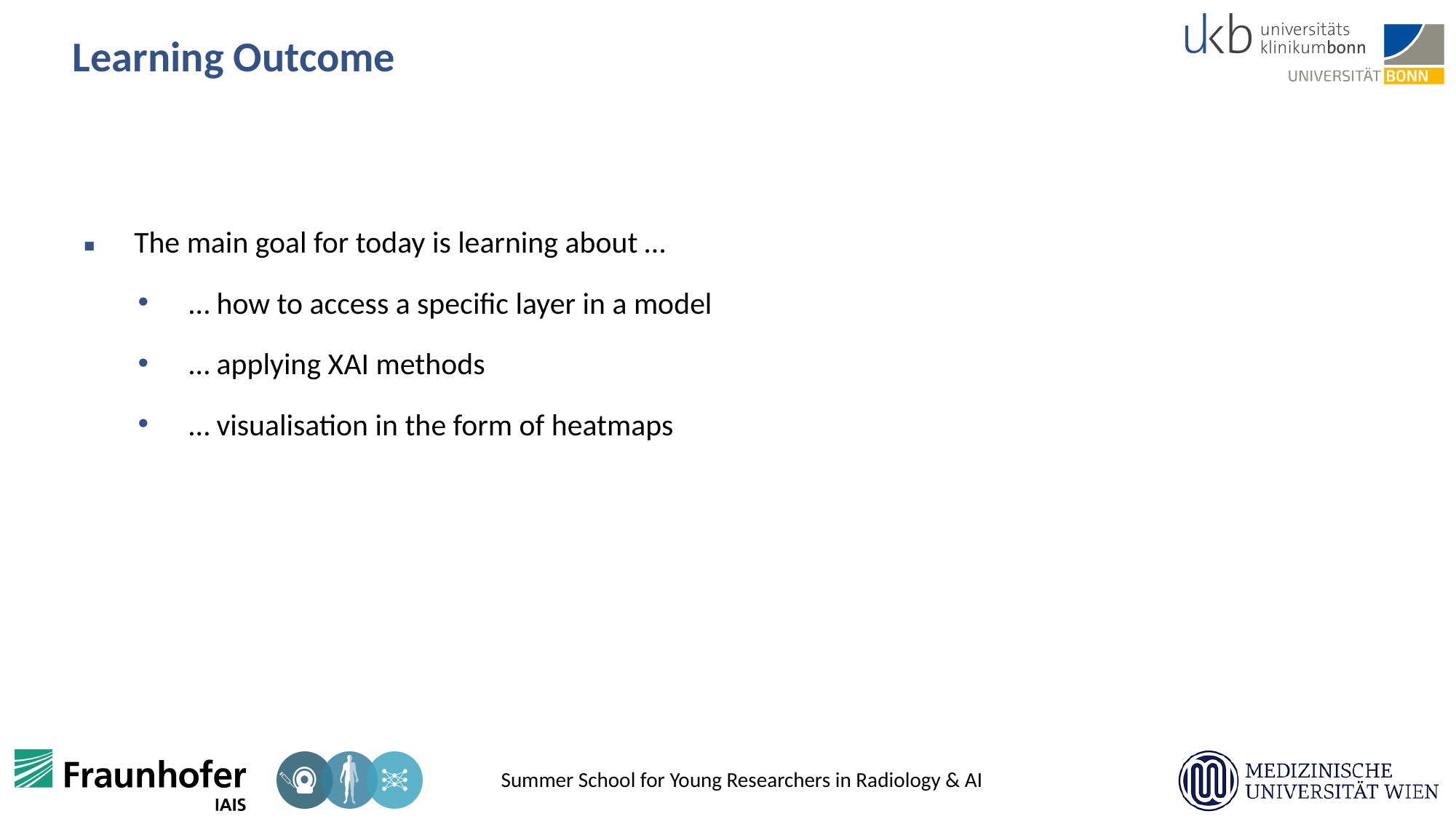

Learning Outcome

 The main goal for today is learning about …
 … how to access a specific layer in a model
 … applying XAI methods
 … visualisation in the form of heatmaps